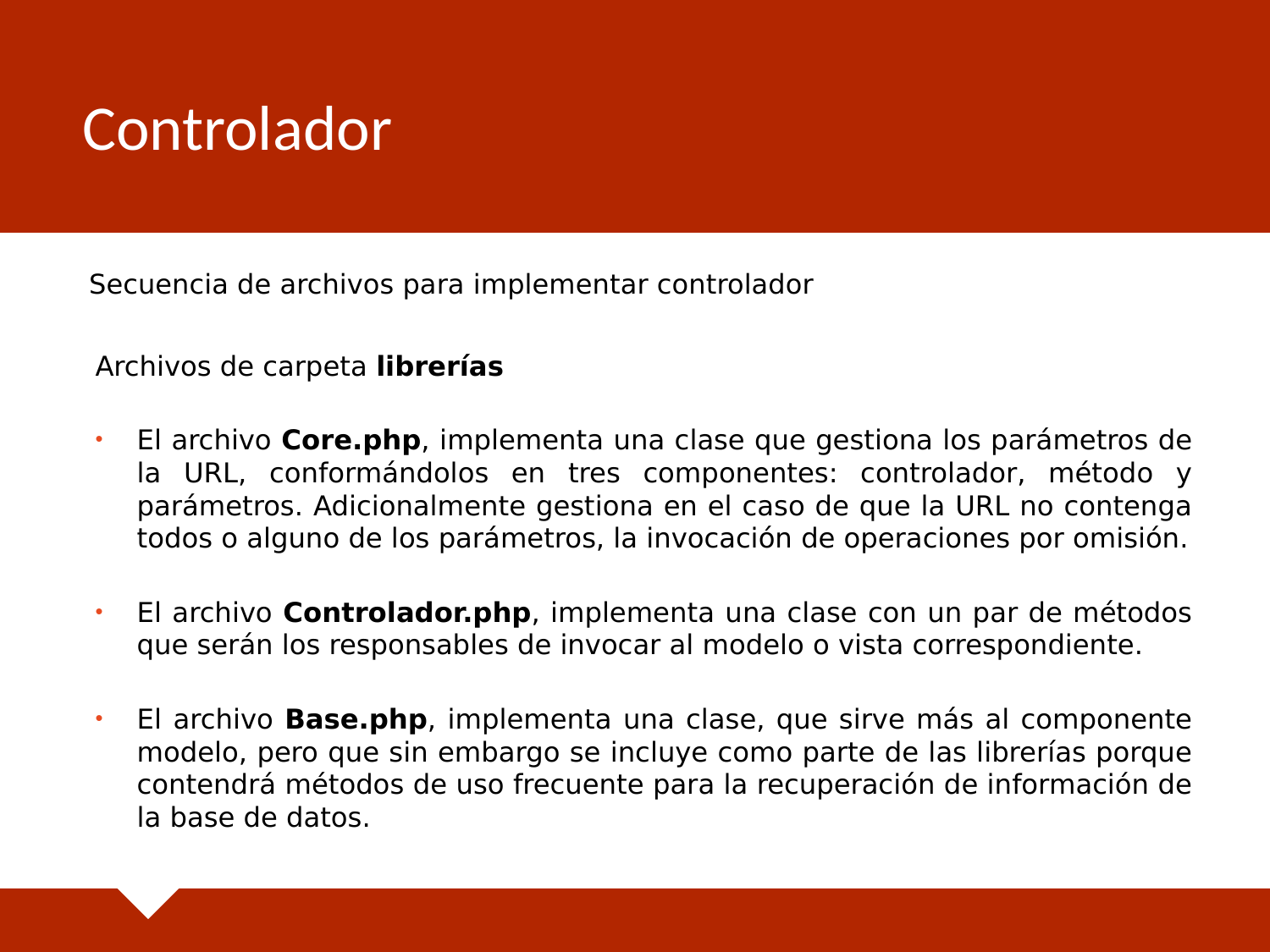

# Controlador
 Secuencia de archivos para implementar controlador
Archivos de carpeta librerías

El archivo Core.php, implementa una clase que gestiona los parámetros de la URL, conformándolos en tres componentes: controlador, método y parámetros. Adicionalmente gestiona en el caso de que la URL no contenga todos o alguno de los parámetros, la invocación de operaciones por omisión.

El archivo Controlador.php, implementa una clase con un par de métodos que serán los responsables de invocar al modelo o vista correspondiente.

El archivo Base.php, implementa una clase, que sirve más al componente modelo, pero que sin embargo se incluye como parte de las librerías porque contendrá métodos de uso frecuente para la recuperación de información de la base de datos.